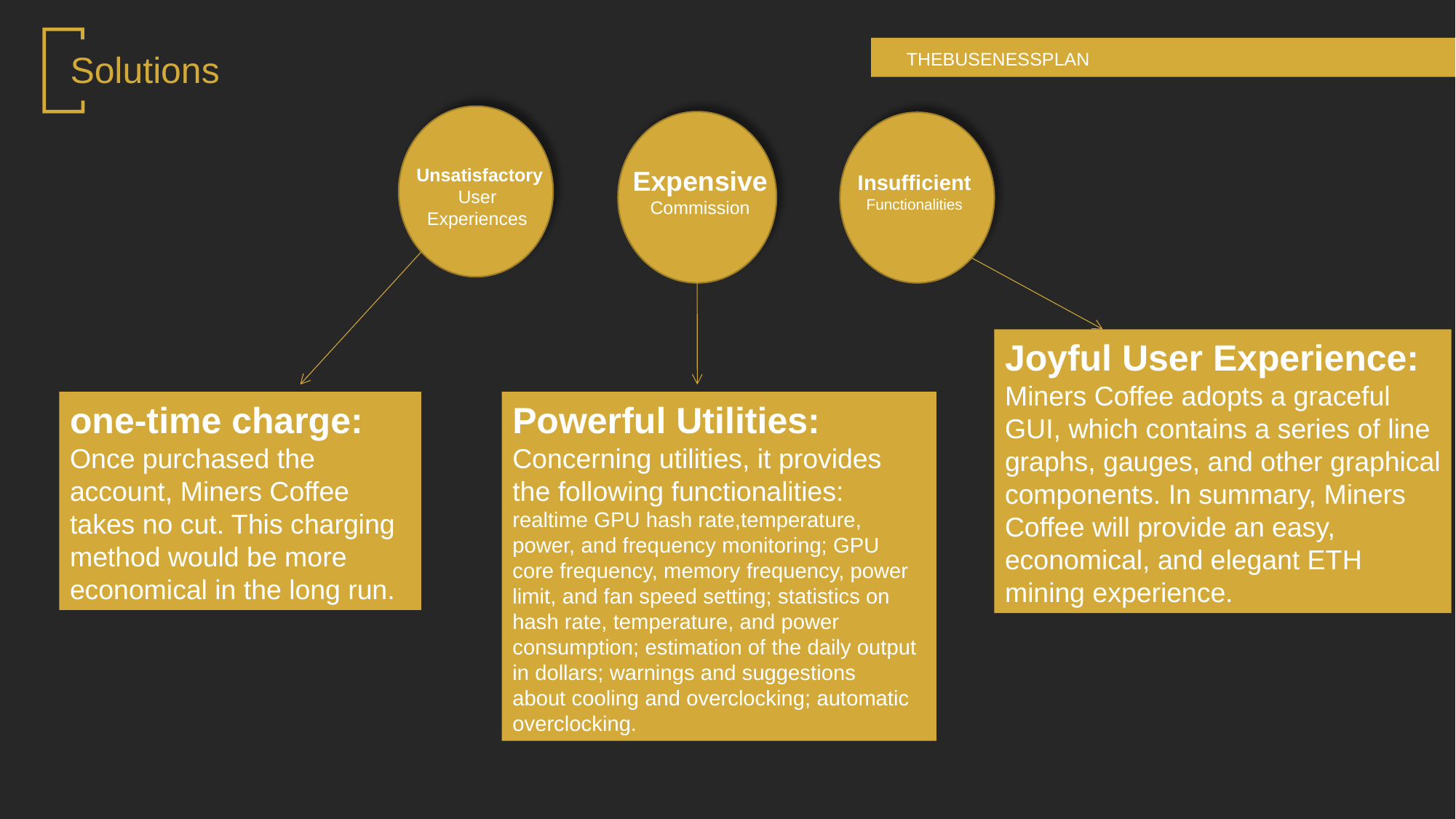

Solutions

Unsatisfactory User
Experiences

Expensive Commission

Insufficient Functionalities
Joyful User Experience:
Miners Coffee adopts a graceful GUI, which contains a series of line graphs, gauges, and other graphical components. In summary, Miners Coffee will provide an easy, economical, and elegant ETH mining experience.
one-time charge:
Once purchased the account, Miners Coffee takes no cut. This charging method would be more economical in the long run.
Powerful Utilities:
Concerning utilities, it provides the following functionalities: realtime GPU hash rate,temperature, power, and frequency monitoring; GPU core frequency, memory frequency, power limit, and fan speed setting; statistics on hash rate, temperature, and power consumption; estimation of the daily output in dollars; warnings and suggestions
about cooling and overclocking; automatic overclocking.